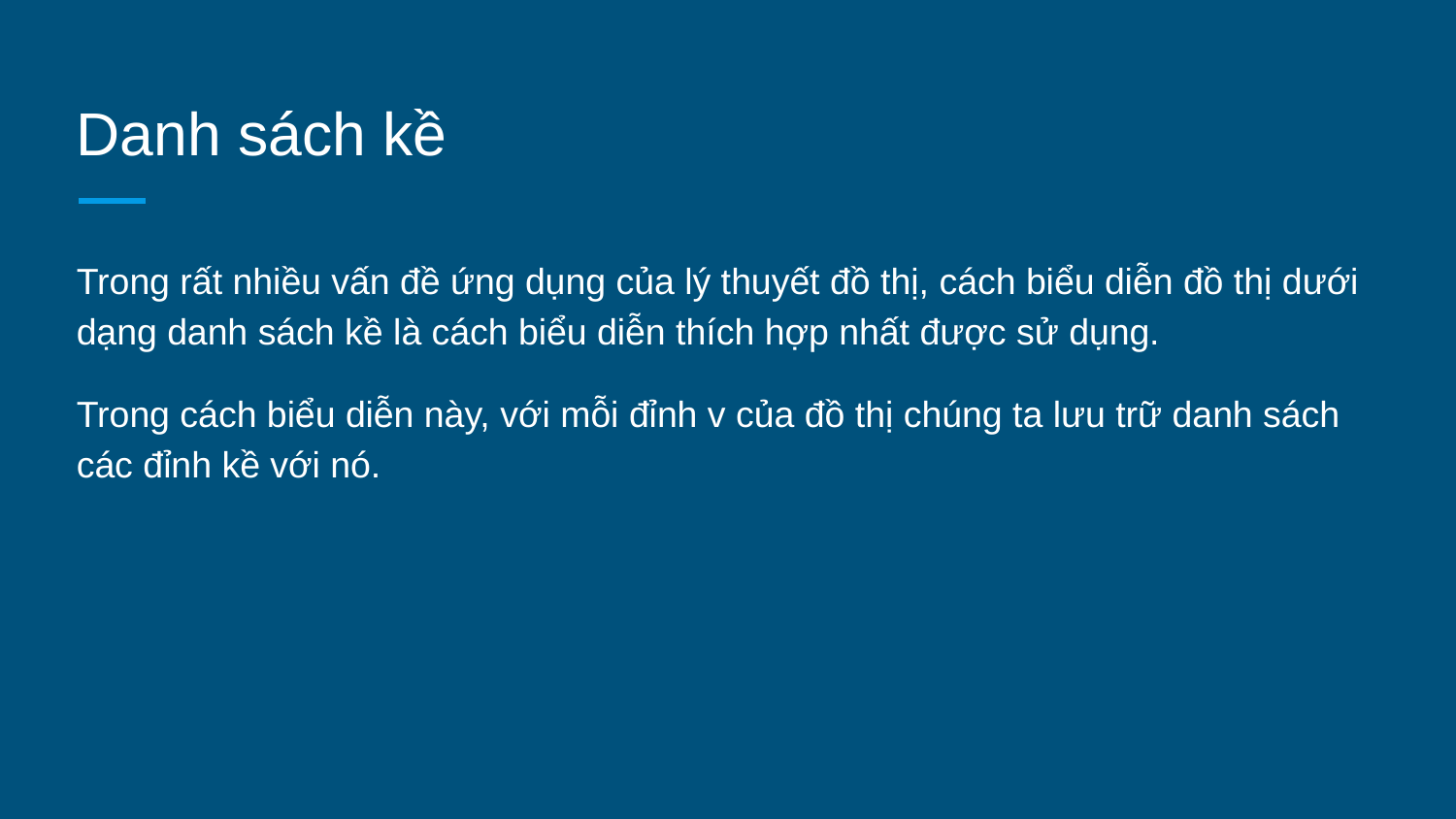

# Danh sách kề
Trong rất nhiều vấn đề ứng dụng của lý thuyết đồ thị, cách biểu diễn đồ thị dưới dạng danh sách kề là cách biểu diễn thích hợp nhất được sử dụng.
Trong cách biểu diễn này, với mỗi đỉnh v của đồ thị chúng ta lưu trữ danh sách các đỉnh kề với nó.